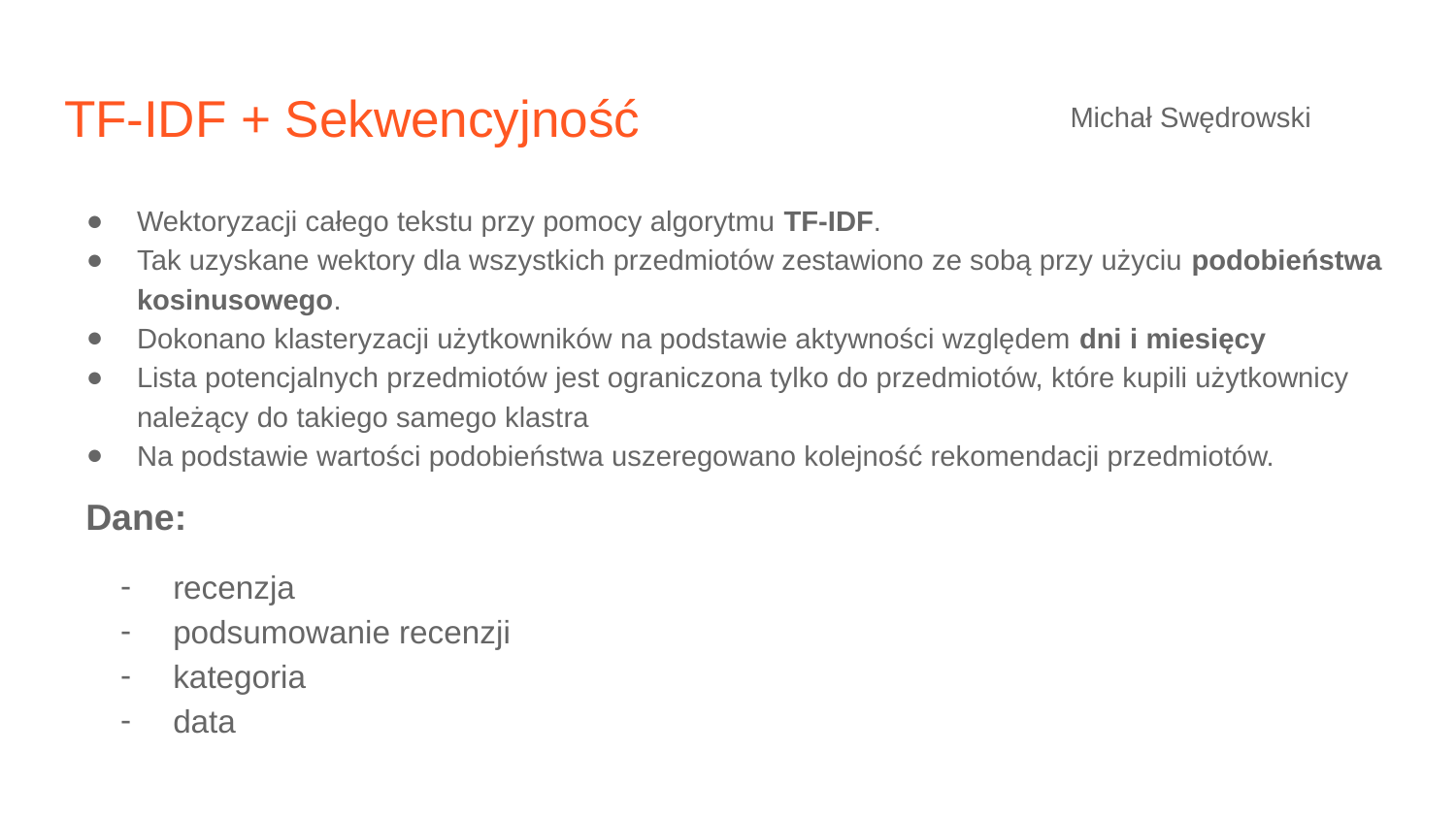

# TF-IDF + Sekwencyjność
Michał Swędrowski
Wektoryzacji całego tekstu przy pomocy algorytmu TF-IDF.
Tak uzyskane wektory dla wszystkich przedmiotów zestawiono ze sobą przy użyciu podobieństwa kosinusowego.
Dokonano klasteryzacji użytkowników na podstawie aktywności względem dni i miesięcy
Lista potencjalnych przedmiotów jest ograniczona tylko do przedmiotów, które kupili użytkownicy należący do takiego samego klastra
Na podstawie wartości podobieństwa uszeregowano kolejność rekomendacji przedmiotów.
Dane:
recenzja
podsumowanie recenzji
kategoria
data